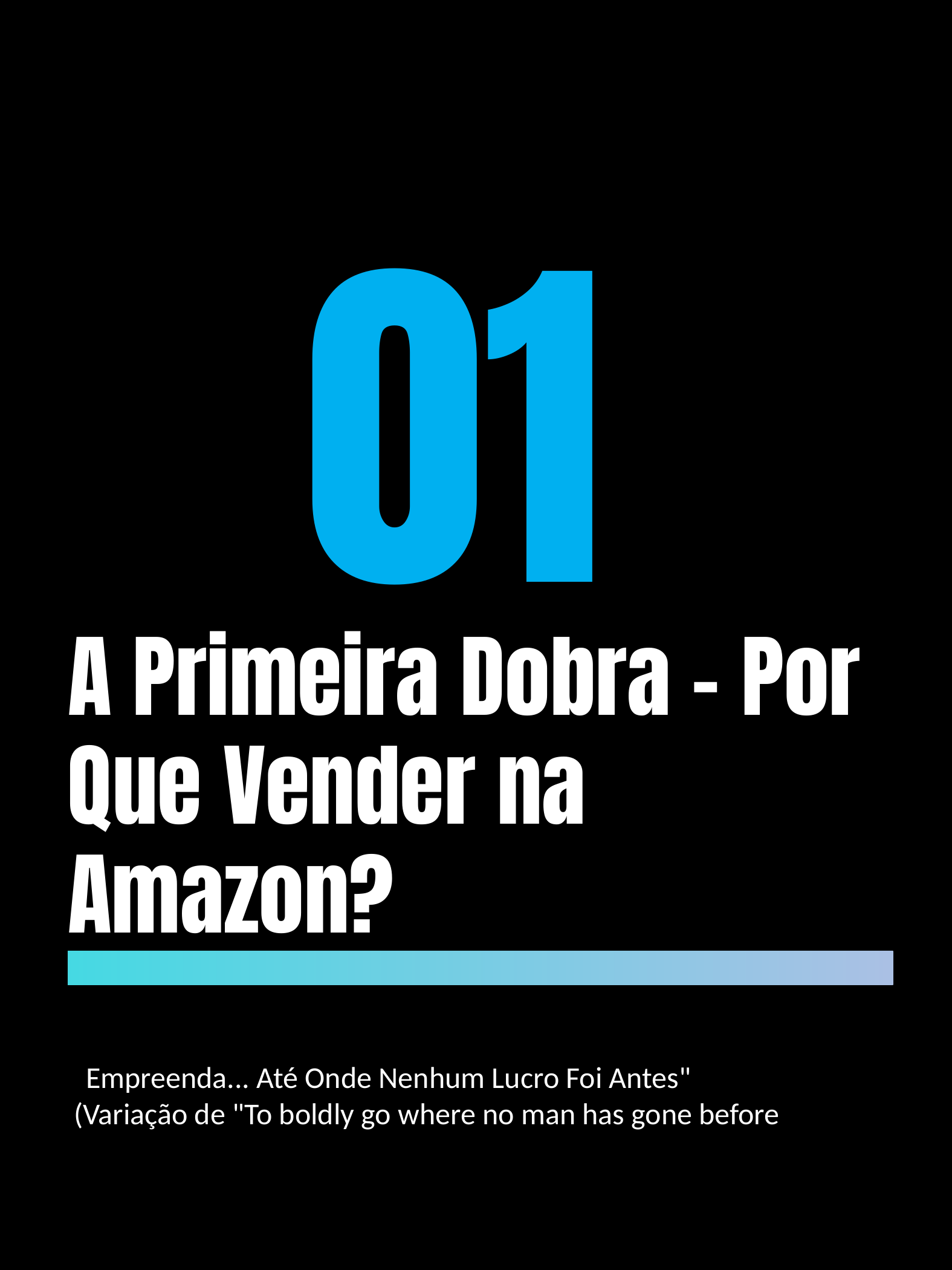

01
A Primeira Dobra – Por Que Vender na Amazon?

"Empreenda... Até Onde Nenhum Lucro Foi Antes"
(Variação de "To boldly go where no man has gone before")